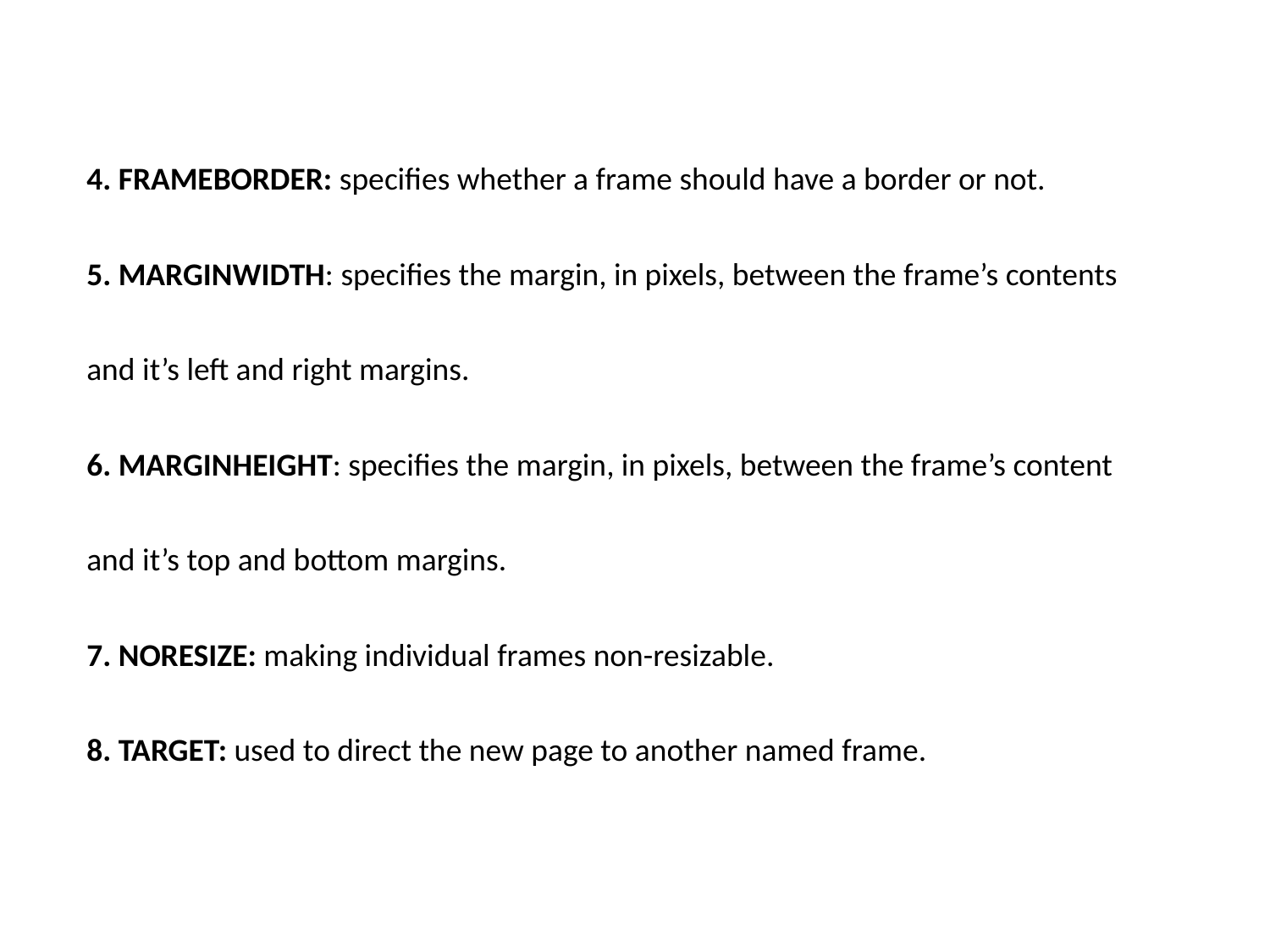

4. FRAMEBORDER: specifies whether a frame should have a border or not.
5. MARGINWIDTH: specifies the margin, in pixels, between the frame’s contents and it’s left and right margins.
6. MARGINHEIGHT: specifies the margin, in pixels, between the frame’s content and it’s top and bottom margins.
7. NORESIZE: making individual frames non-resizable.
8. TARGET: used to direct the new page to another named frame.